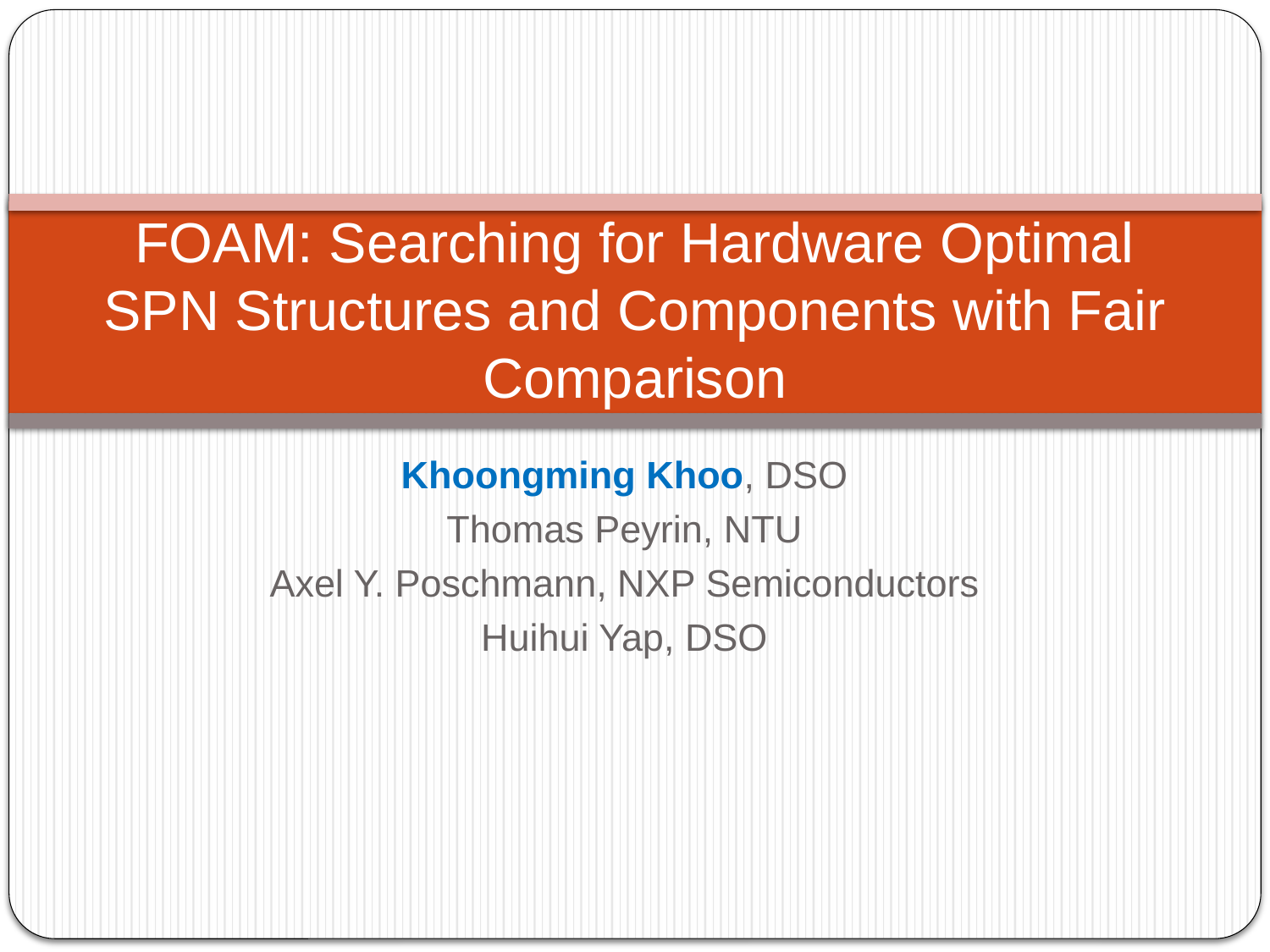

# FOAM: Searching for Hardware Optimal SPN Structures and Components with Fair Comparison
Khoongming Khoo, DSO
Thomas Peyrin, NTU
Axel Y. Poschmann, NXP Semiconductors
Huihui Yap, DSO